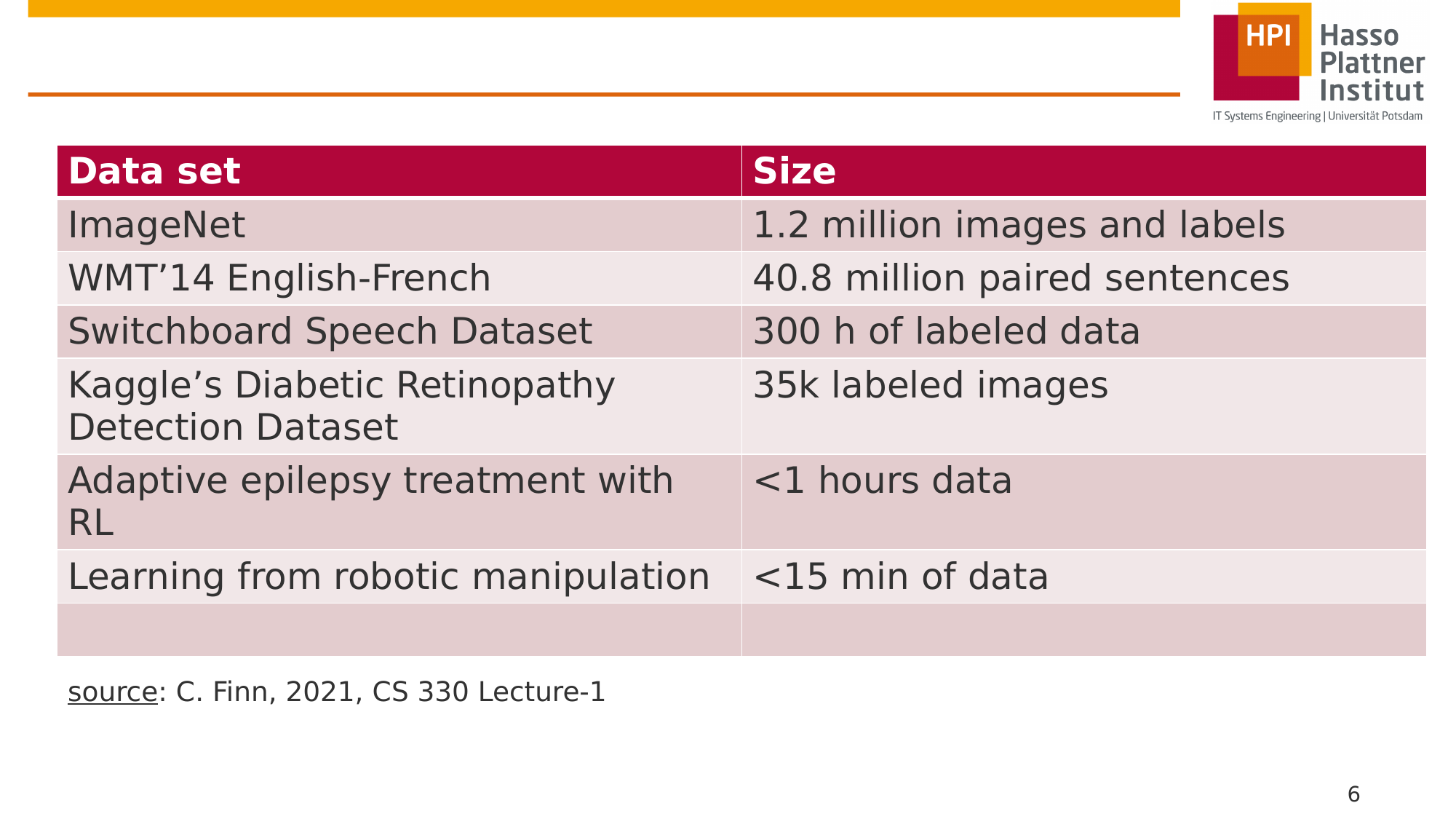

#
| Data set | Size |
| --- | --- |
| ImageNet | 1.2 million images and labels |
| WMT’14 English-French | 40.8 million paired sentences |
| Switchboard Speech Dataset | 300 h of labeled data |
| Kaggle’s Diabetic Retinopathy Detection Dataset | 35k labeled images |
| Adaptive epilepsy treatment with RL | <1 hours data |
| Learning from robotic manipulation | <15 min of data |
|  |  |
source: C. Finn, 2021, CS 330 Lecture-1
6